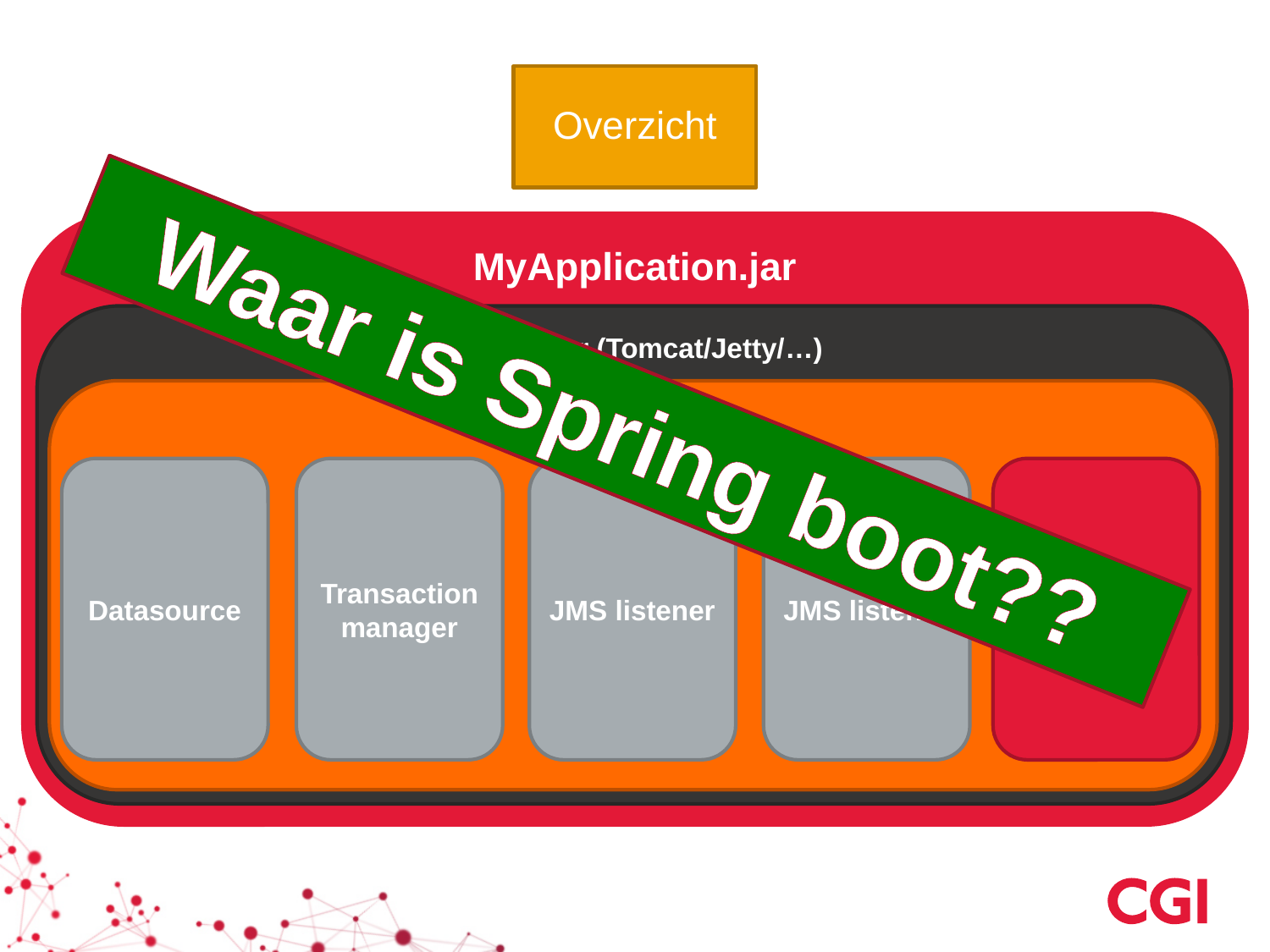

Overzicht
MyApplication.jar
Webserver (Tomcat/Jetty/…)
Waar is Spring boot??
Spring context
Datasource
Transactionmanager
JMS listener
JMS listener
Application beans